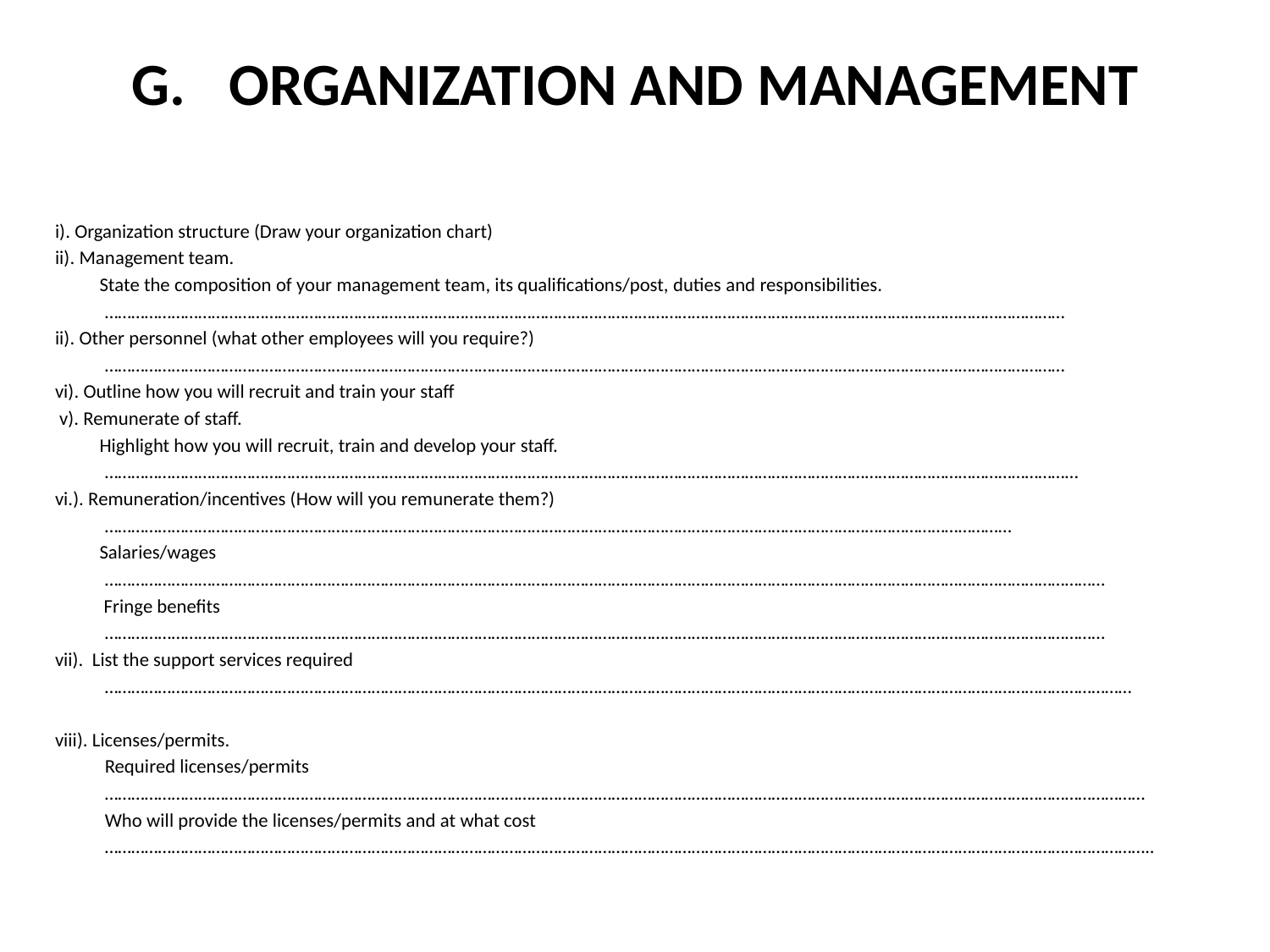

# G.	ORGANIZATION AND MANAGEMENT

i). Organization structure (Draw your organization chart)
ii). Management team.
          State the composition of your management team, its qualifications/post, duties and responsibilities.
	………………………………………………………………………………………………………………………………………………………………………………………………
ii). Other personnel (what other employees will you require?)
	………………………………………………………………………………………………………………………………………………………………………………………………
vi). Outline how you will recruit and train your staff
 v). Remunerate of staff.
          Highlight how you will recruit, train and develop your staff.
	…………………………………………………………………………………………………………………………………………………………………………………………………
vi.). Remuneration/incentives (How will you remunerate them?)
	……………………………………………………………………………………………………………………………………………………………………………………
          Salaries/wages
	………………………………………………………………………………………………………………………………………………………………………………………………………
           Fringe benefits
	………………………………………………………………………………………………………………………………………………………………………………………………………
vii).  List the support services required
	……………………………………………………………………………………………………………………………………………………………………………………………………………

viii). Licenses/permits.
	Required licenses/permits
	………………………………………………………………………………………………………………………………………………………………………………………………………………
	Who will provide the licenses/permits and at what cost
	………………………………………………………………………………………………………………………………………………………………………………………………………………..